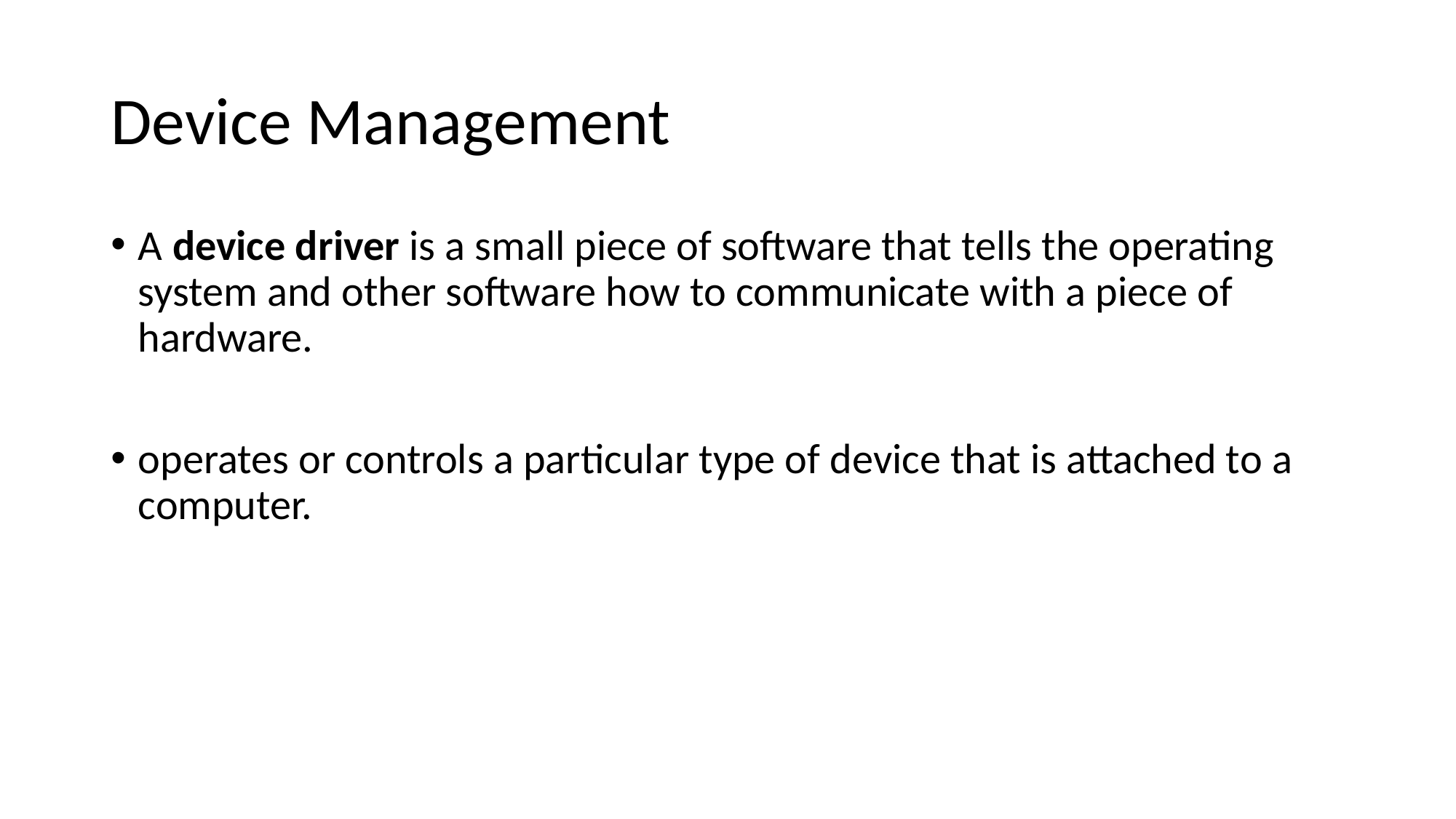

# Device Management
A device driver is a small piece of software that tells the operating system and other software how to communicate with a piece of hardware.

operates or controls a particular type of device that is attached to a computer.